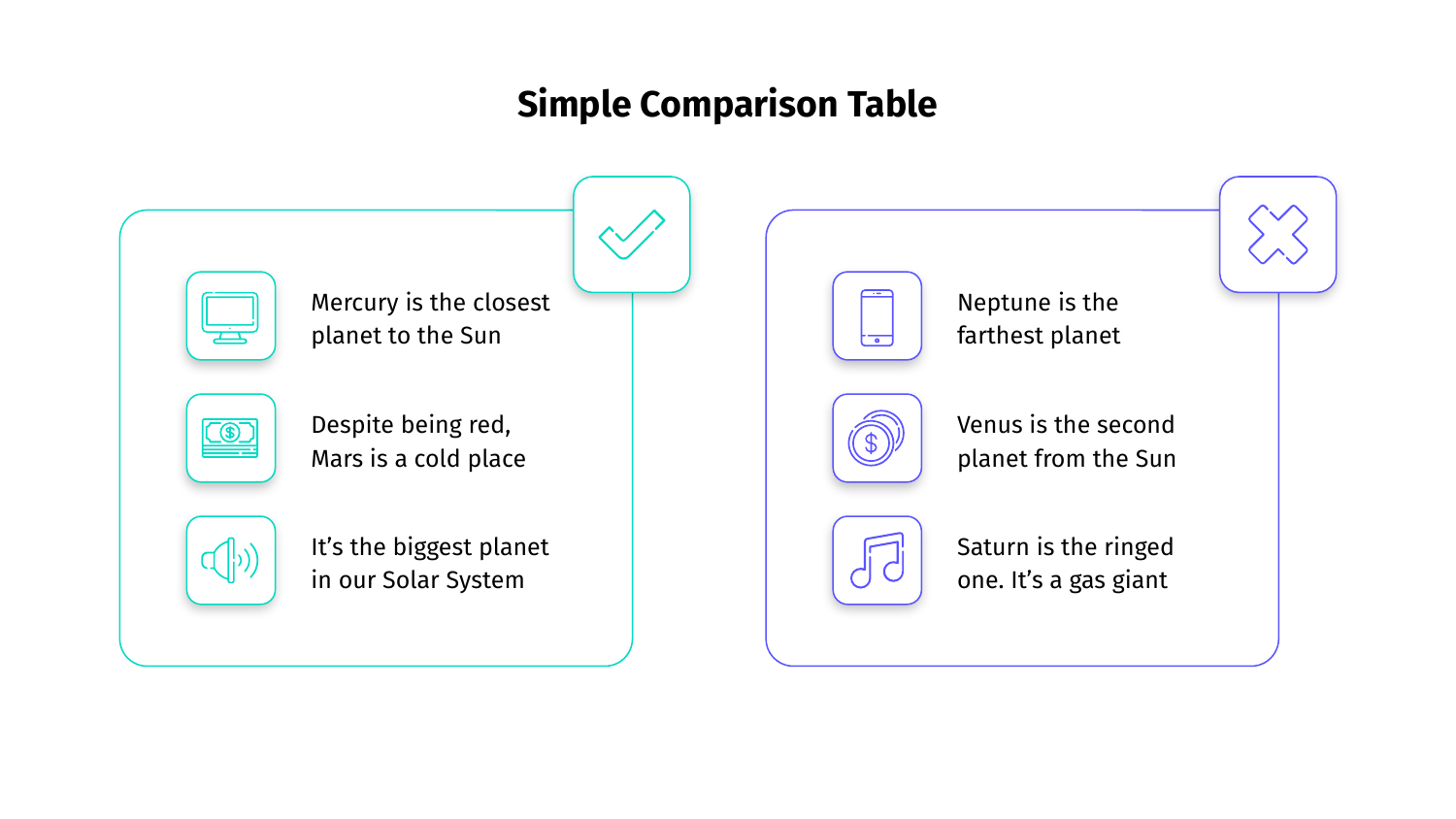

# Simple Comparison Table

Mercury is the closest planet to the Sun
Neptune is the farthest planet

Despite being red, Mars is a cold place
Venus is the second planet from the Sun

It’s the biggest planet in our Solar System
Saturn is the ringed one. It’s a gas giant